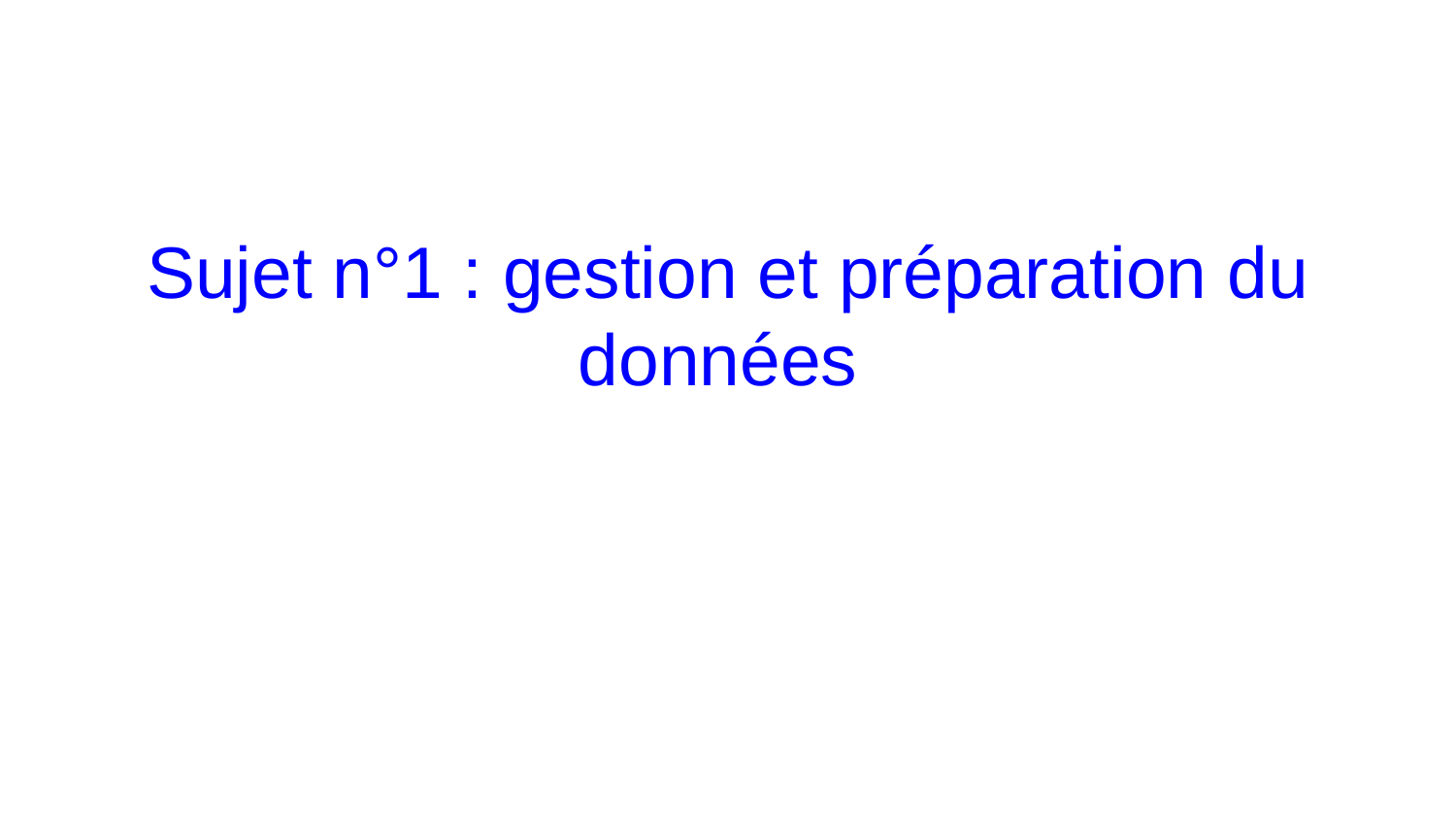

# Sujet n°1 : gestion et préparation du
données